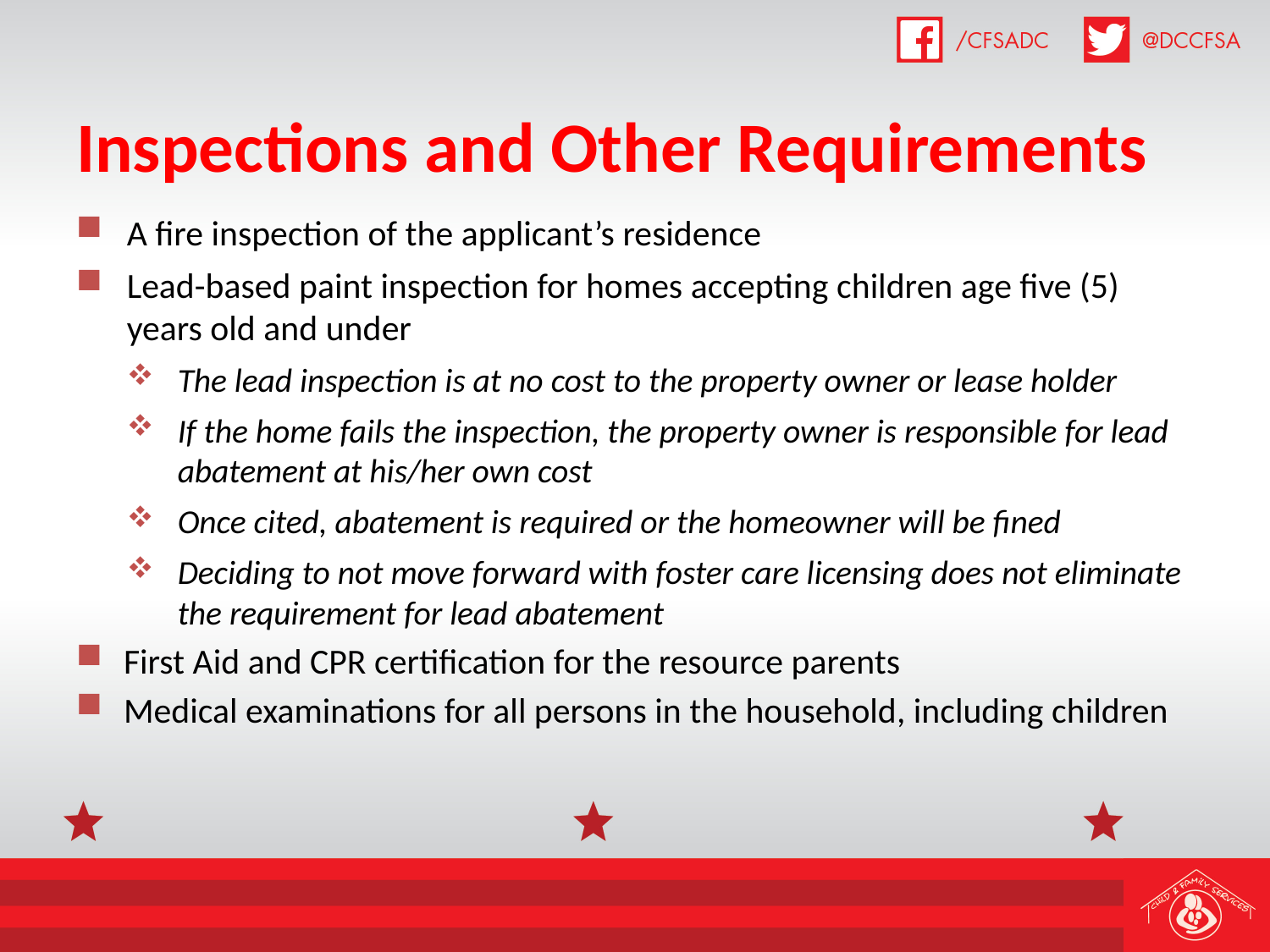

# Inspections and Other Requirements
A fire inspection of the applicant’s residence
Lead-based paint inspection for homes accepting children age five (5) years old and under
The lead inspection is at no cost to the property owner or lease holder
If the home fails the inspection, the property owner is responsible for lead abatement at his/her own cost
Once cited, abatement is required or the homeowner will be fined
Deciding to not move forward with foster care licensing does not eliminate the requirement for lead abatement
First Aid and CPR certification for the resource parents
Medical examinations for all persons in the household, including children